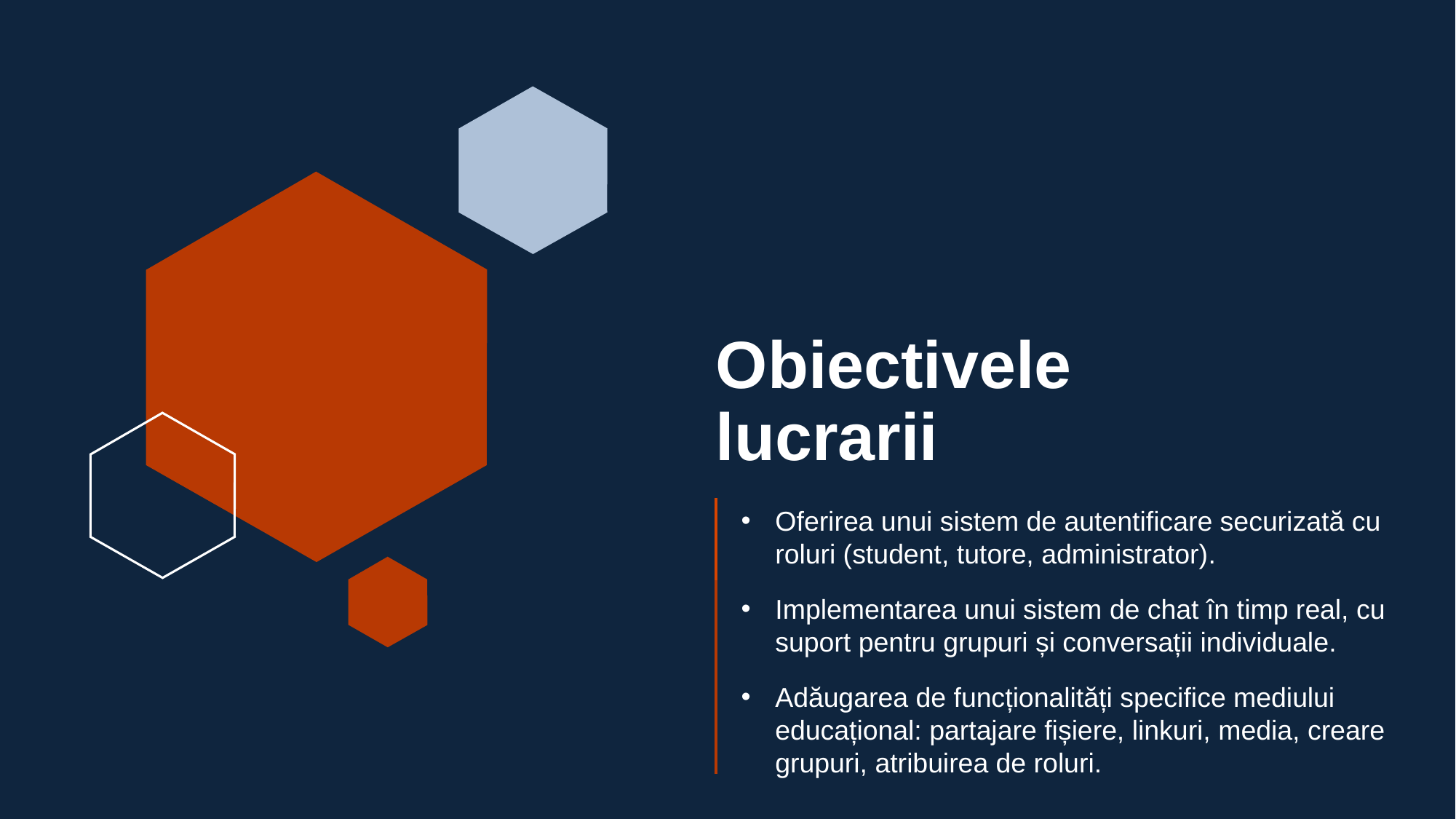

# Obiectivele lucrarii
Oferirea unui sistem de autentificare securizată cu roluri (student, tutore, administrator).
Implementarea unui sistem de chat în timp real, cu suport pentru grupuri și conversații individuale.
Adăugarea de funcționalități specifice mediului educațional: partajare fișiere, linkuri, media, creare grupuri, atribuirea de roluri.